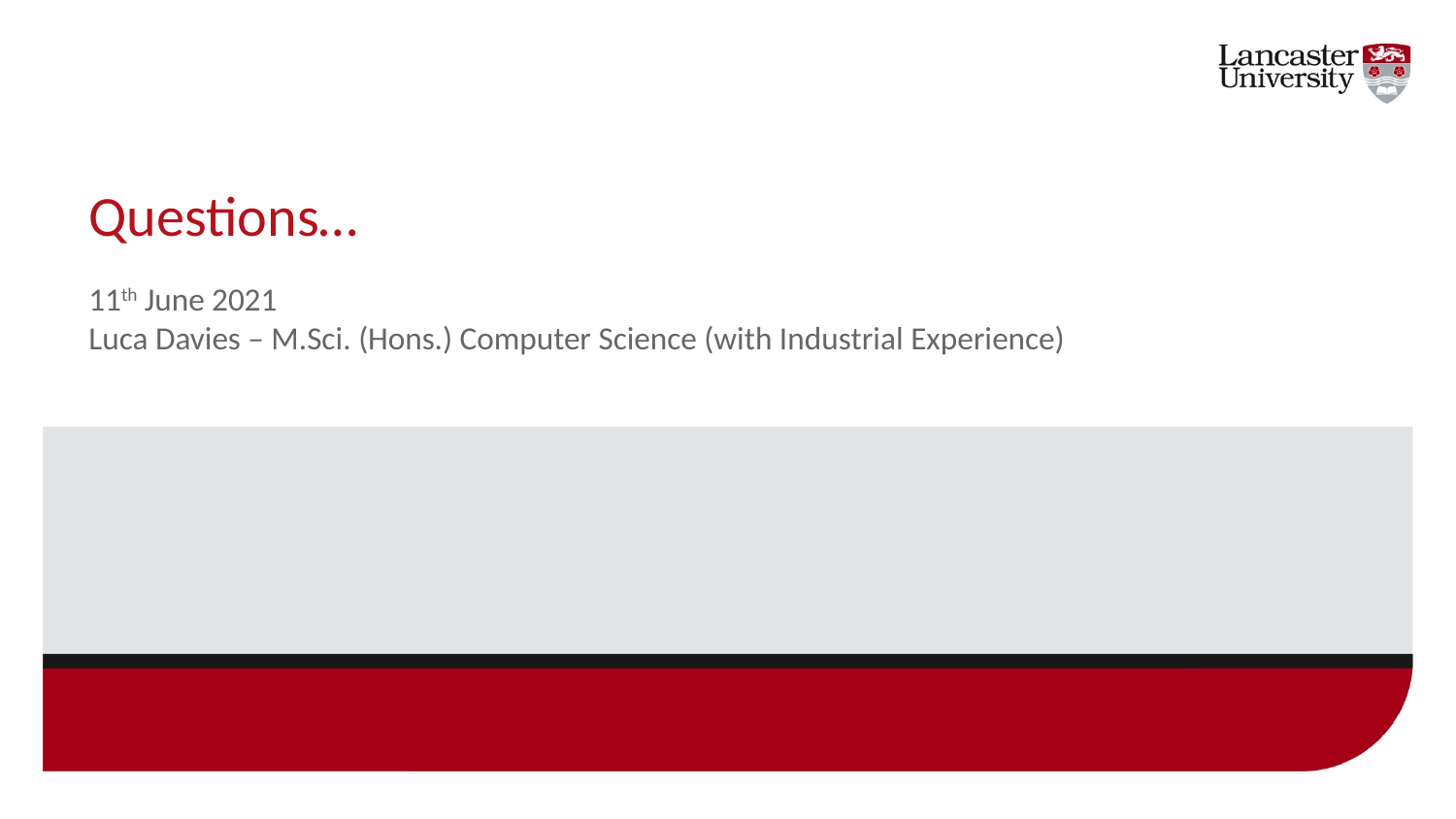

# Questions…
11th June 2021
Luca Davies – M.Sci. (Hons.) Computer Science (with Industrial Experience)